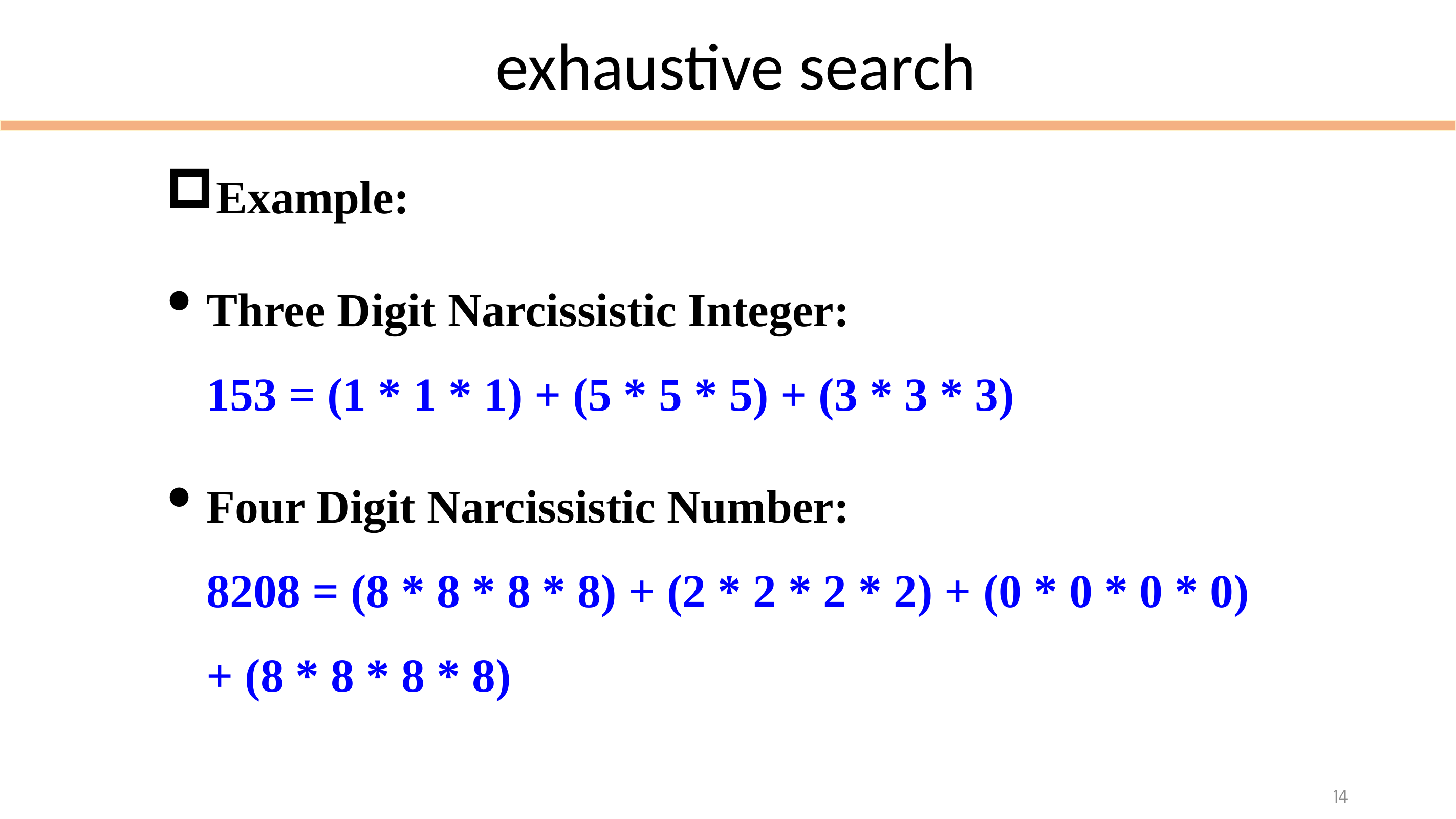

# exhaustive search
Example:
Three Digit Narcissistic Integer:
153 = (1 * 1 * 1) + (5 * 5 * 5) + (3 * 3 * 3)
Four Digit Narcissistic Number:
8208 = (8 * 8 * 8 * 8) + (2 * 2 * 2 * 2) + (0 * 0 * 0 * 0) + (8 * 8 * 8 * 8)
14